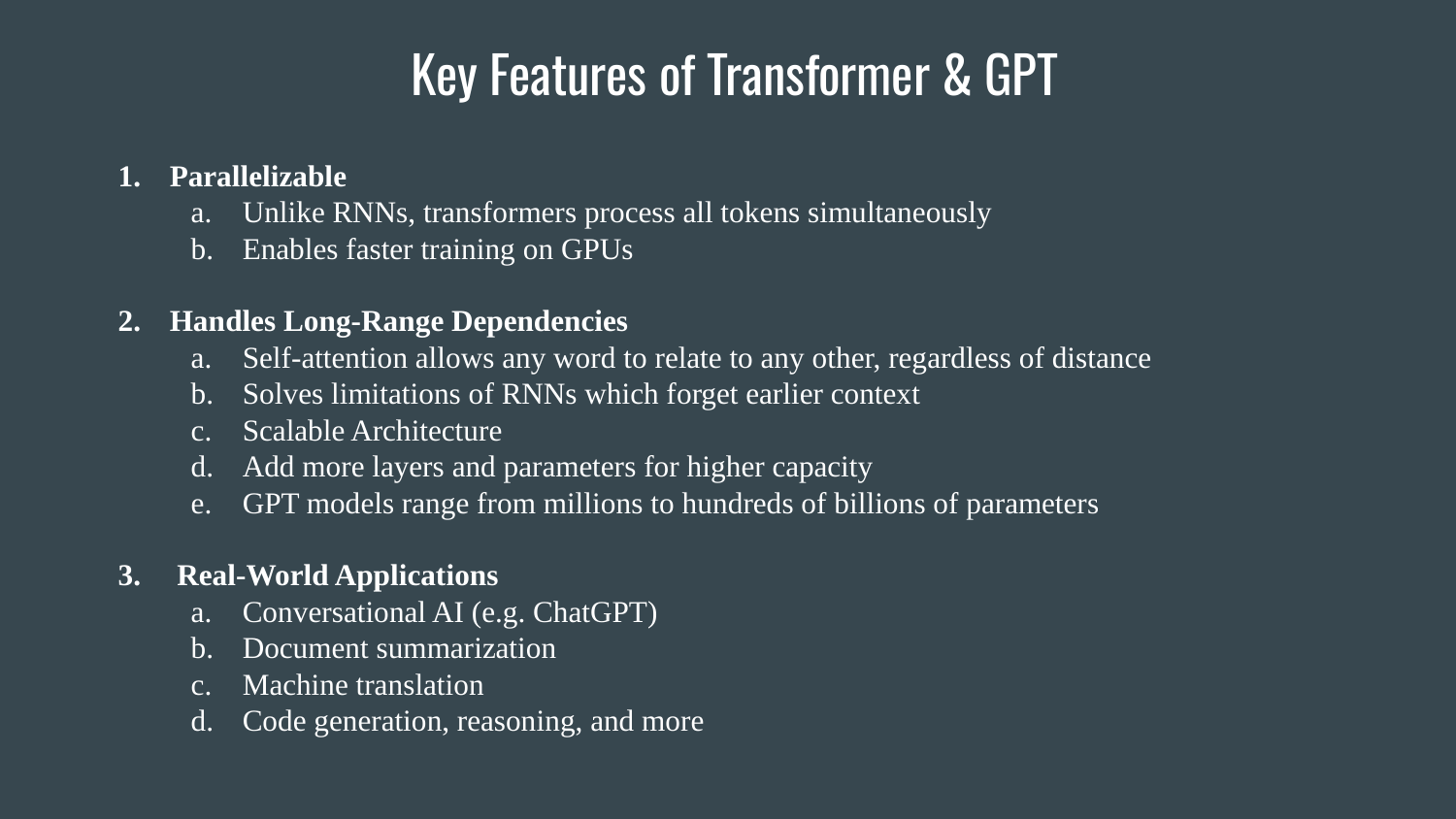

# Key Features of Transformer & GPT
Parallelizable
Unlike RNNs, transformers process all tokens simultaneously
Enables faster training on GPUs
Handles Long-Range Dependencies
Self-attention allows any word to relate to any other, regardless of distance
Solves limitations of RNNs which forget earlier context
Scalable Architecture
Add more layers and parameters for higher capacity
GPT models range from millions to hundreds of billions of parameters
 Real-World Applications
Conversational AI (e.g. ChatGPT)
Document summarization
Machine translation
Code generation, reasoning, and more